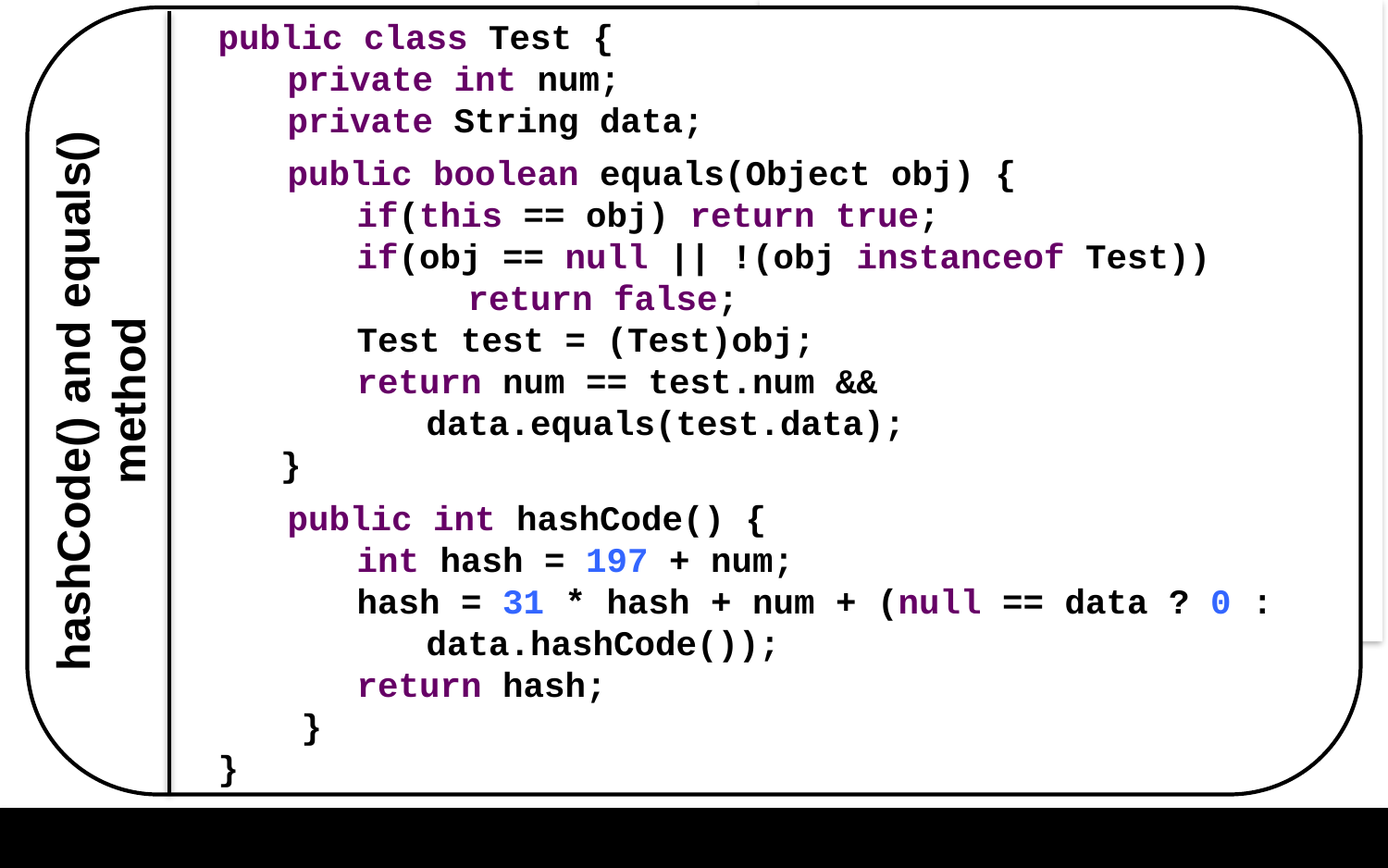

public class Test {
private int num;
private String data;
public boolean equals(Object obj) {
if(this == obj) return true;
if(obj == null || !(obj instanceof Test))
            return false;
Test test = (Test)obj;
return num == test.num &&
data.equals(test.data);
   }
public int hashCode() {
int hash = 197 + num;
hash = 31 * hash + num + (null == data ? 0 :
data.hashCode());
return hash;
    }
}
hashCode() and equals() method